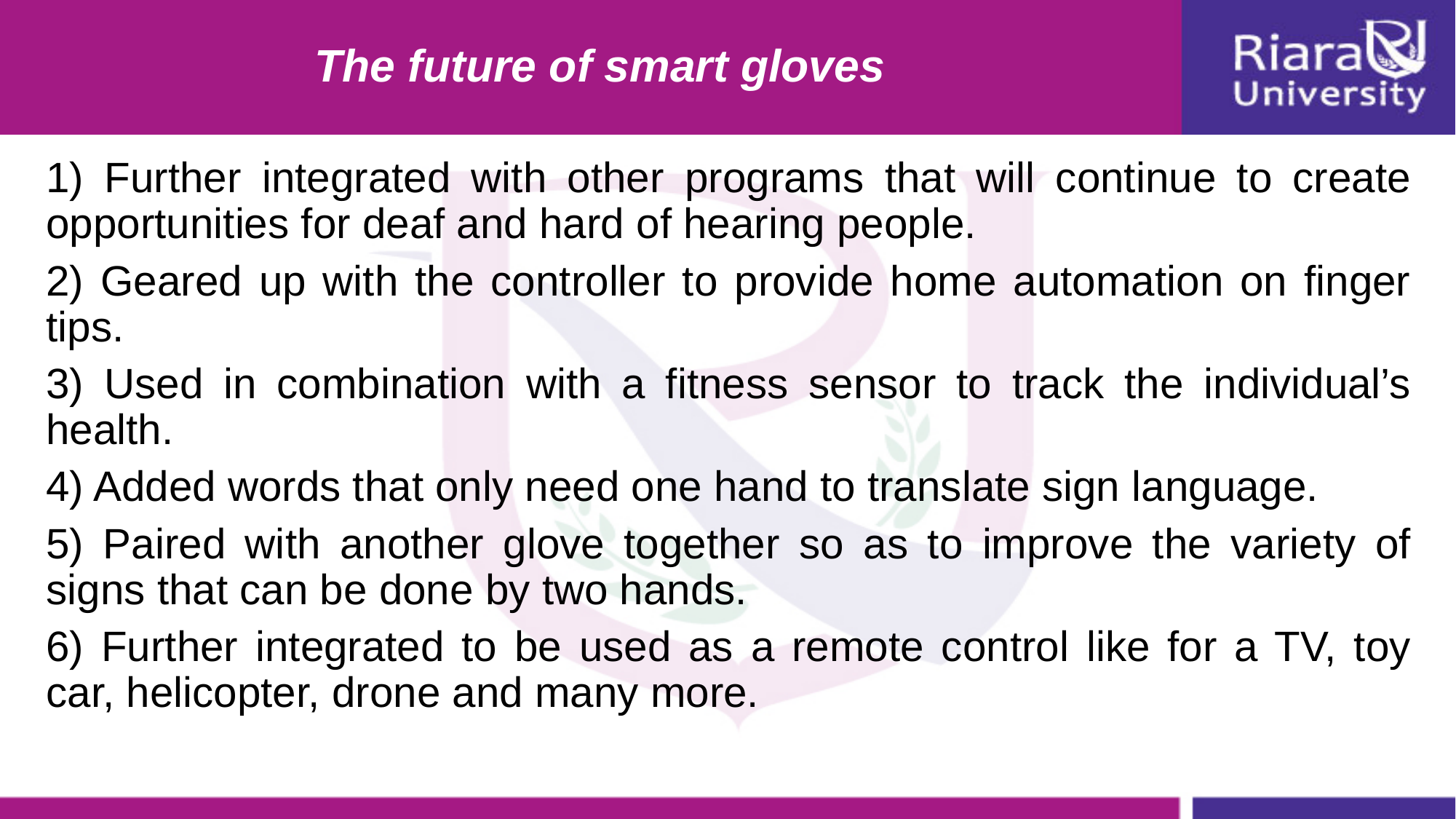

# The future of smart gloves
1) Further integrated with other programs that will continue to create opportunities for deaf and hard of hearing people.
2) Geared up with the controller to provide home automation on finger tips.
3) Used in combination with a fitness sensor to track the individual’s health.
4) Added words that only need one hand to translate sign language.
5) Paired with another glove together so as to improve the variety of signs that can be done by two hands.
6) Further integrated to be used as a remote control like for a TV, toy car, helicopter, drone and many more.